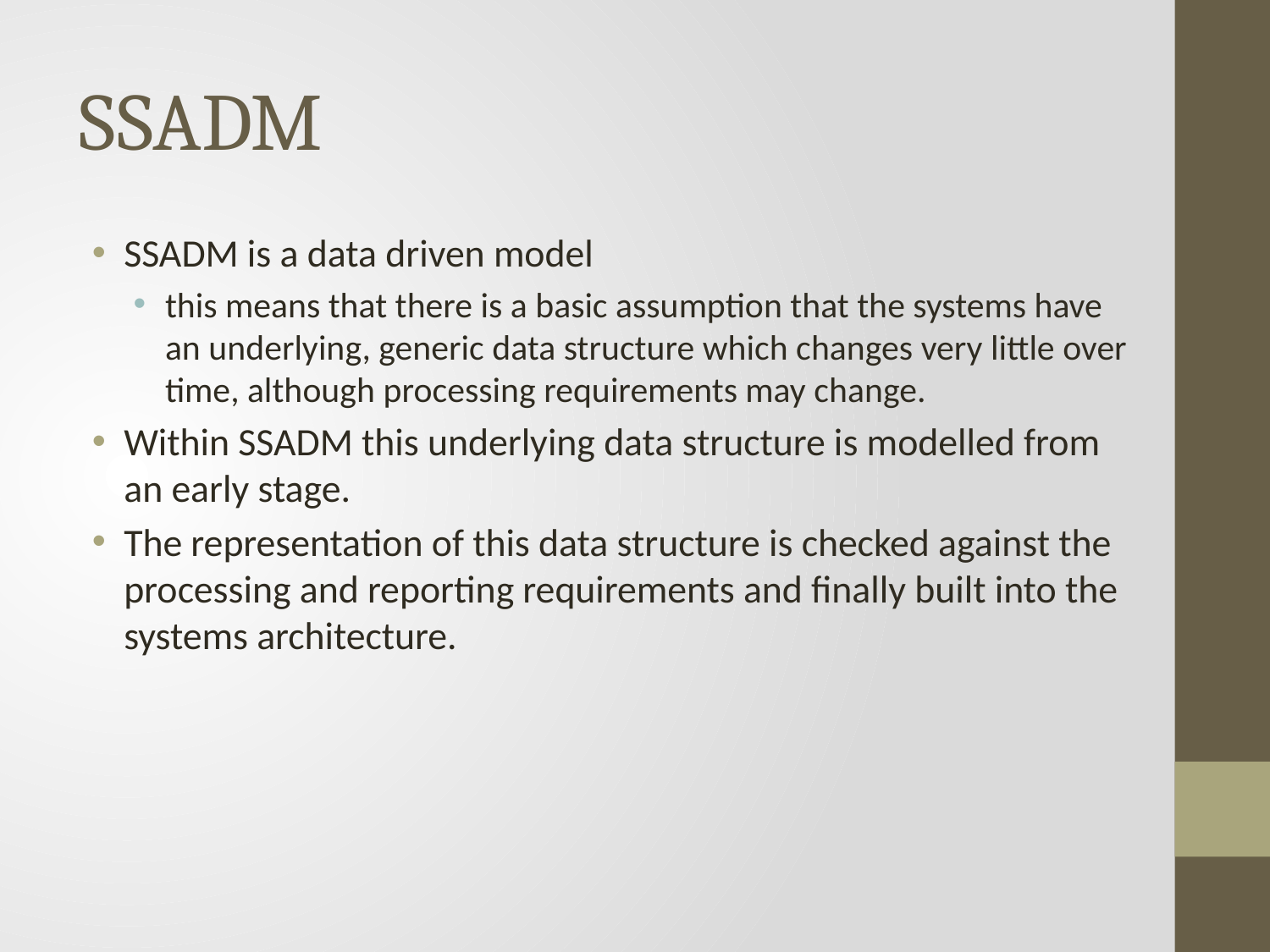

# SSADM
SSADM is a data driven model
this means that there is a basic assumption that the systems have an underlying, generic data structure which changes very little over time, although processing requirements may change.
Within SSADM this underlying data structure is modelled from an early stage.
The representation of this data structure is checked against the processing and reporting requirements and finally built into the systems architecture.